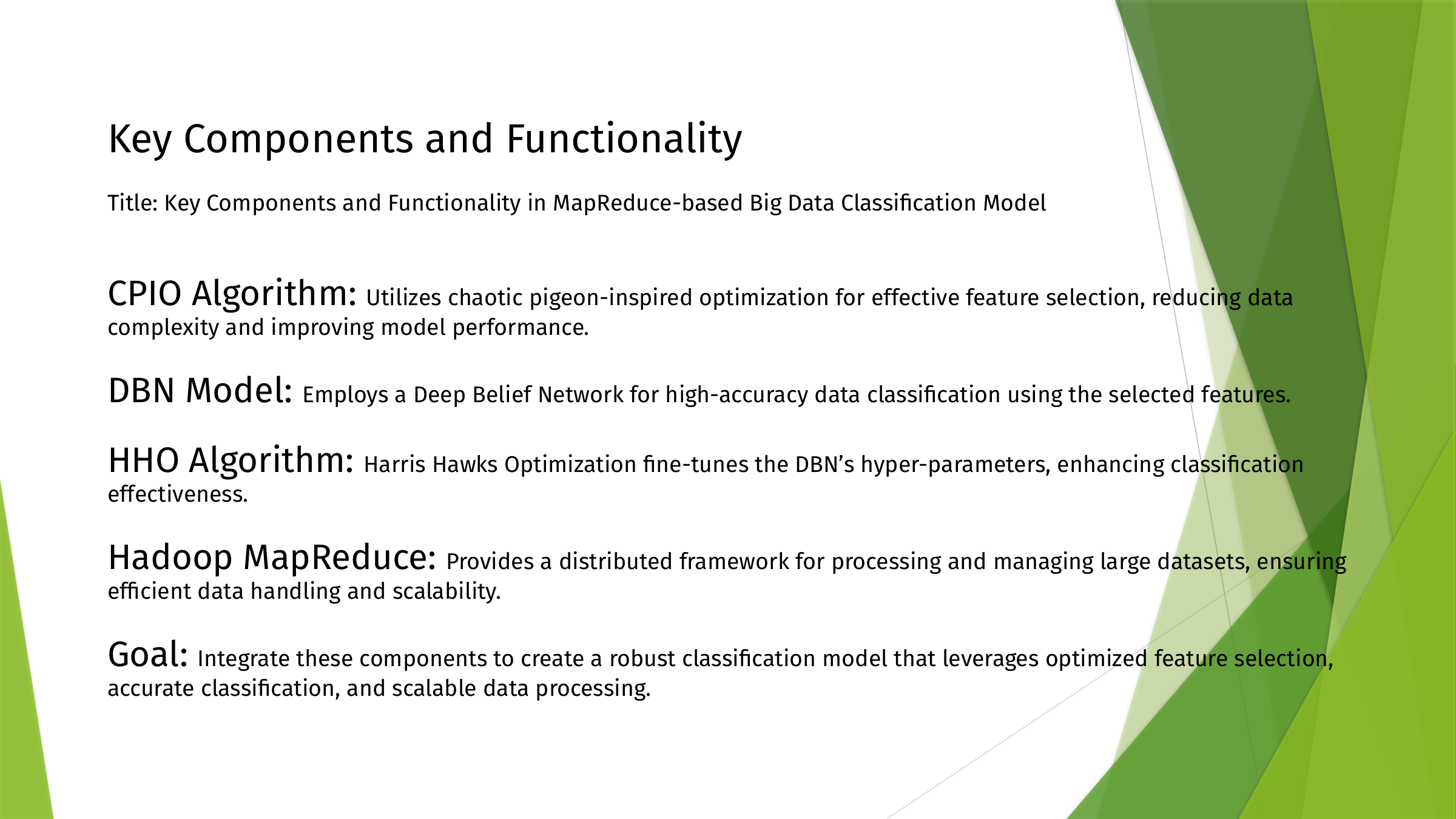

Key Components and Functionality

Title: Key Components and Functionality in MapReduce-based Big Data Classification Model

CPIO Algorithm: Utilizes chaotic pigeon-inspired optimization for effective feature selection, reducing data complexity and improving model performance.

DBN Model: Employs a Deep Belief Network for high-accuracy data classification using the selected features.

HHO Algorithm: Harris Hawks Optimization fine-tunes the DBN’s hyper-parameters, enhancing classification effectiveness.

Hadoop MapReduce: Provides a distributed framework for processing and managing large datasets, ensuring efficient data handling and scalability.

Goal: Integrate these components to create a robust classification model that leverages optimized feature selection, accurate classification, and scalable data processing.